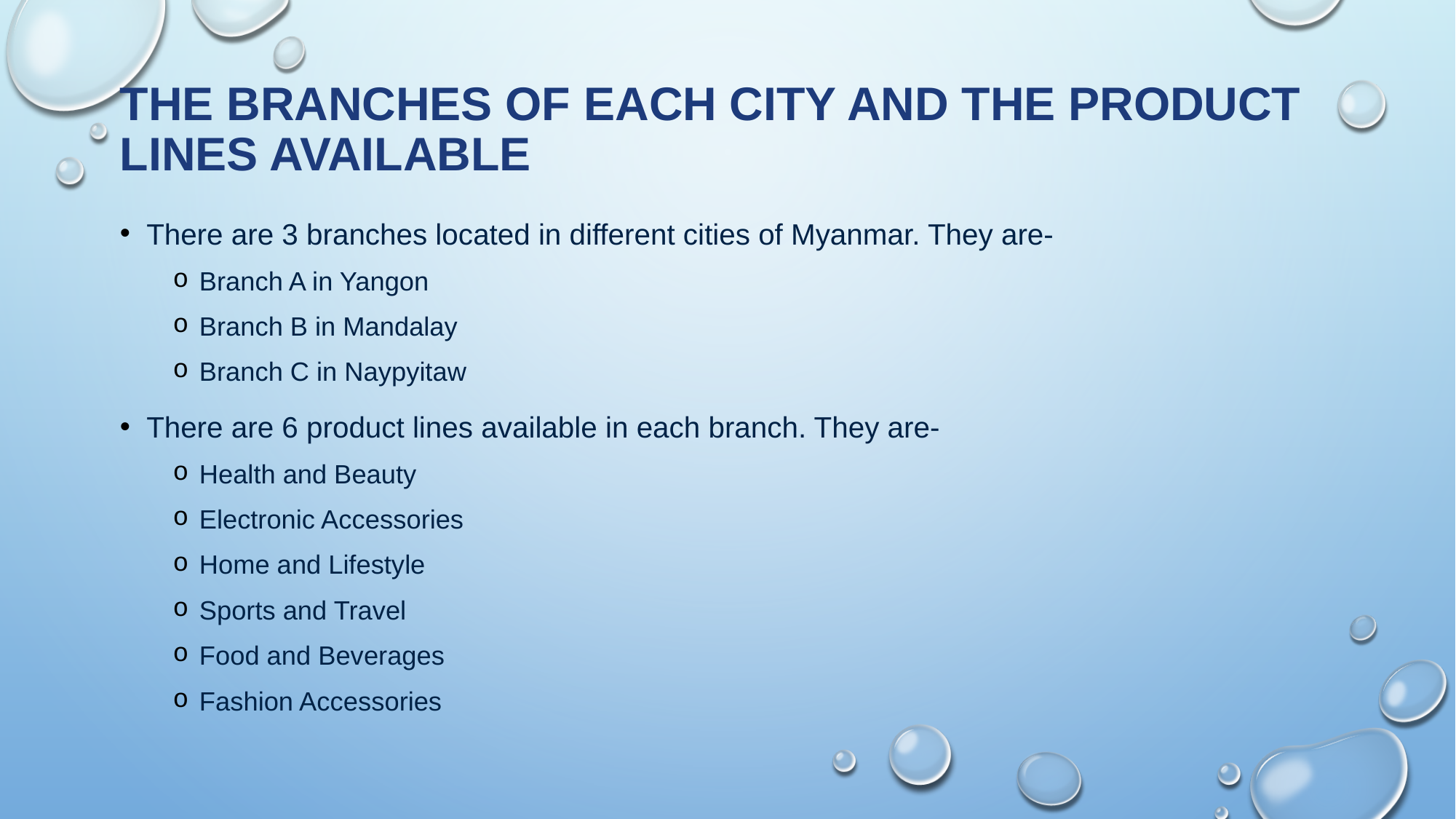

# The branches of each city and the product lines available
There are 3 branches located in different cities of Myanmar. They are-
Branch A in Yangon
Branch B in Mandalay
Branch C in Naypyitaw
There are 6 product lines available in each branch. They are-
Health and Beauty
Electronic Accessories
Home and Lifestyle
Sports and Travel
Food and Beverages
Fashion Accessories